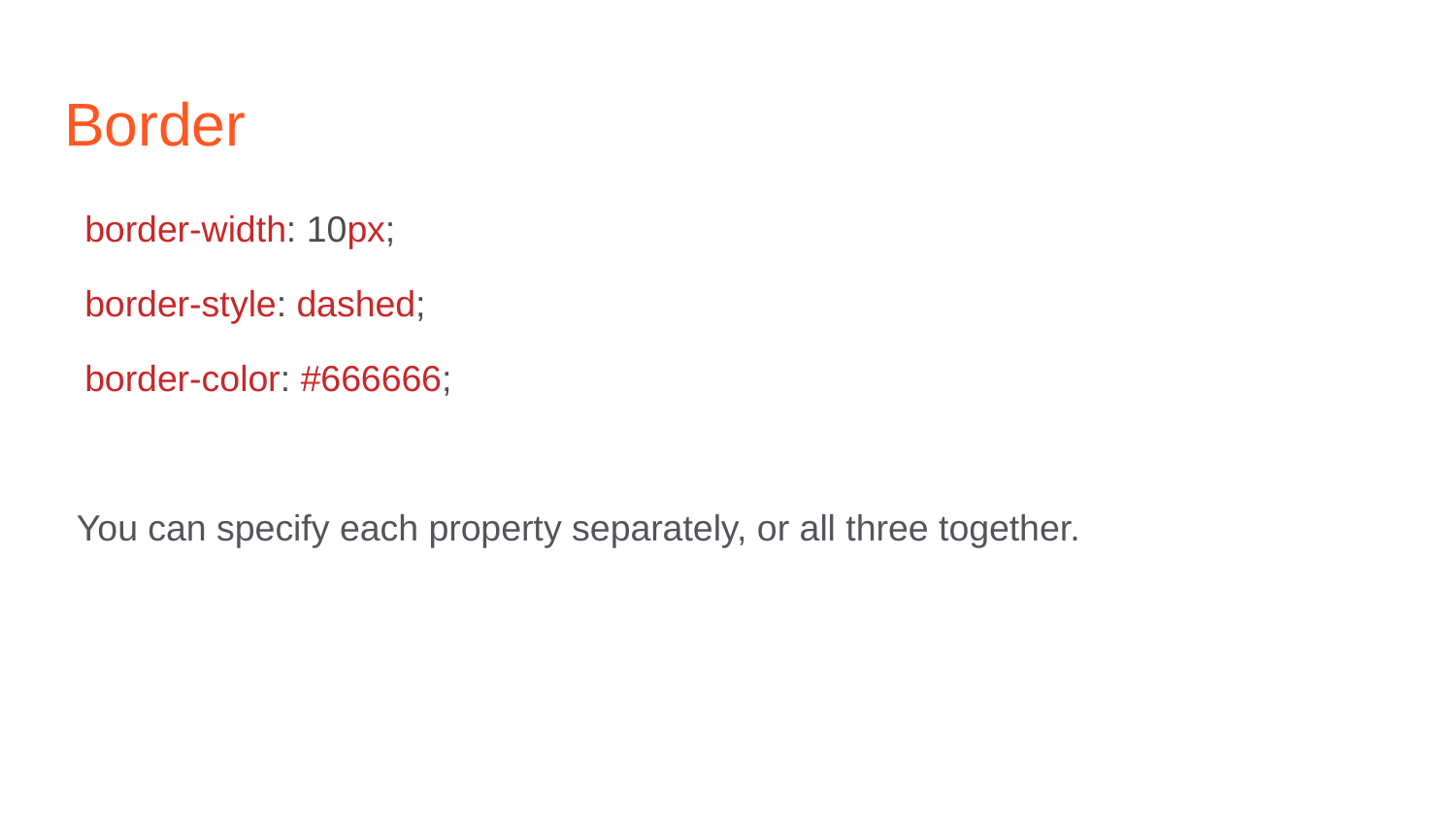

# Border
border-width: 10px;
border-style: dashed;
border-color: #666666;

You can specify each property separately, or all three together.